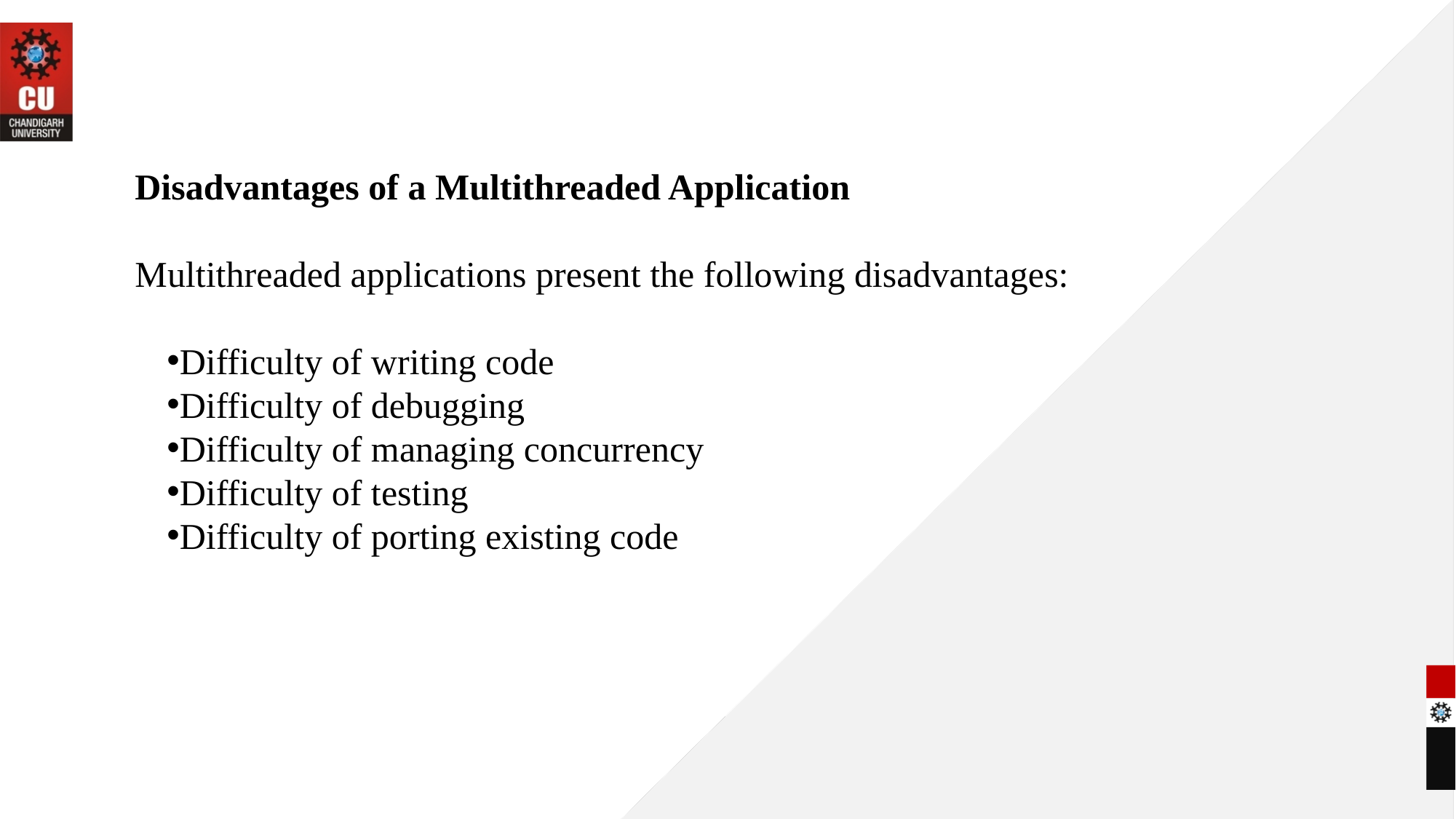

Disadvantages of a Multithreaded Application

Multithreaded applications present the following disadvantages:

Difficulty of writing code
Difficulty of debugging
Difficulty of managing concurrency
Difficulty of testing
Difficulty of porting existing code